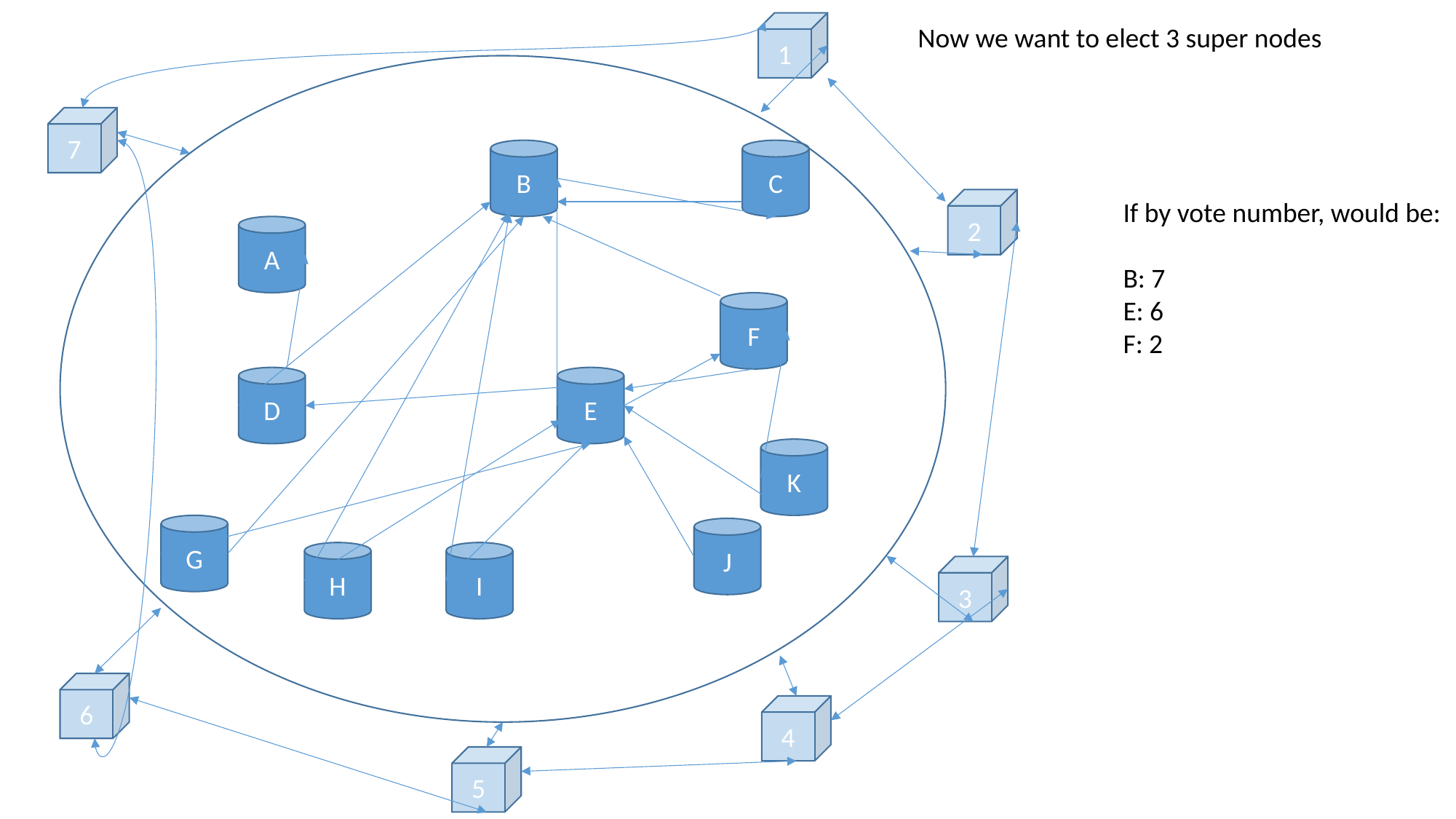

1
Now we want to elect 3 super nodes

7
B
C
2
If by vote number, would be:

B: 7
E: 6
F: 2
A
F
E
D
K
G
J
I
H
3
6
4
5